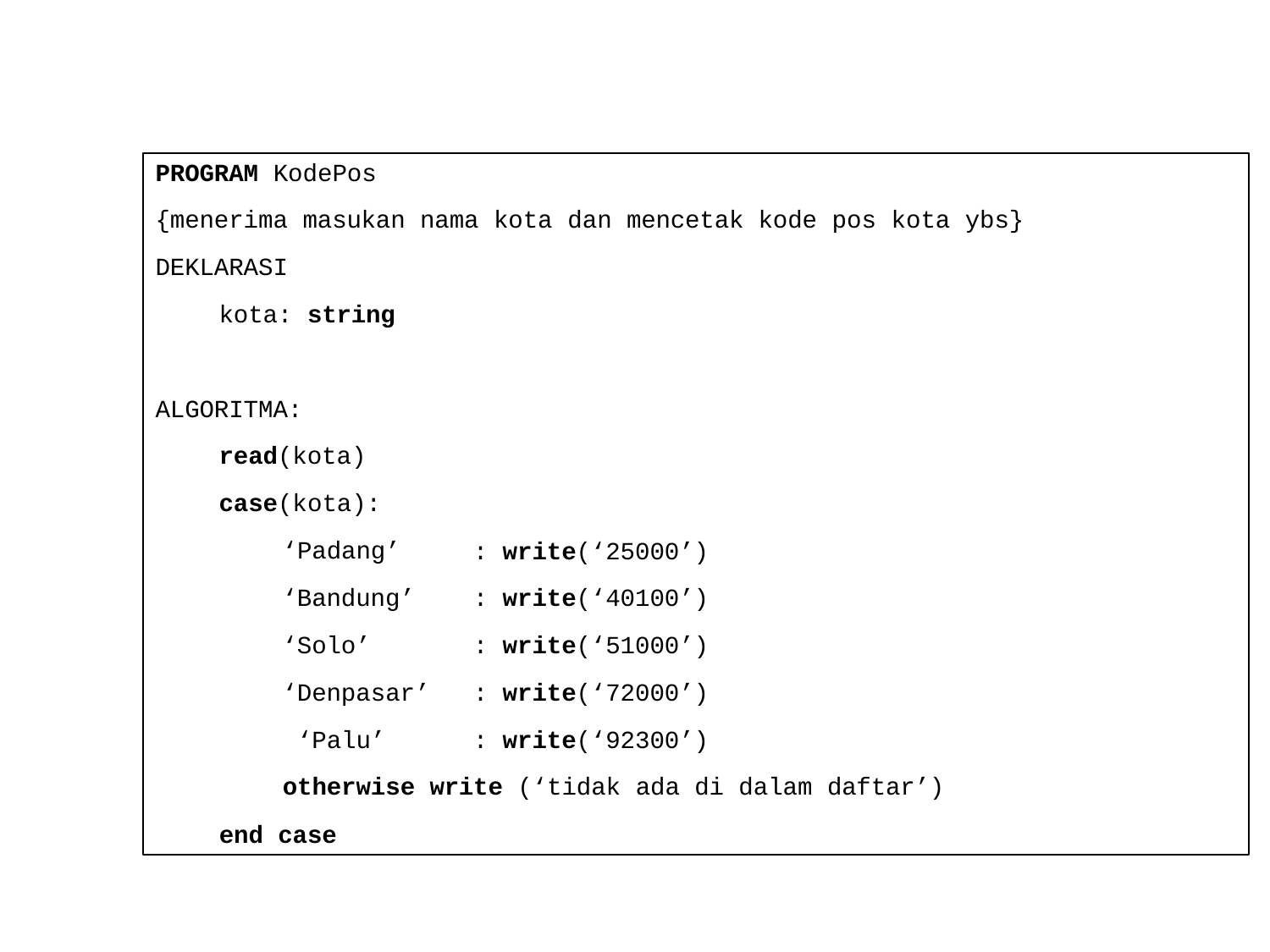

# Contoh Kasus
PROGRAM KodePos
{menerima masukan nama kota dan mencetak kode pos kota ybs}
DEKLARASI
kota: string

ALGORITMA:
read(kota)  case(kota):
‘Padang’  ‘Bandung’  ‘Solo’  ‘Denpasar’  ‘Palu’
: write(‘25000’)
: write(‘40100’)
: write(‘51000’)
: write(‘72000’)
: write(‘92300’)
otherwise write (‘tidak ada di dalam daftar’)
end case